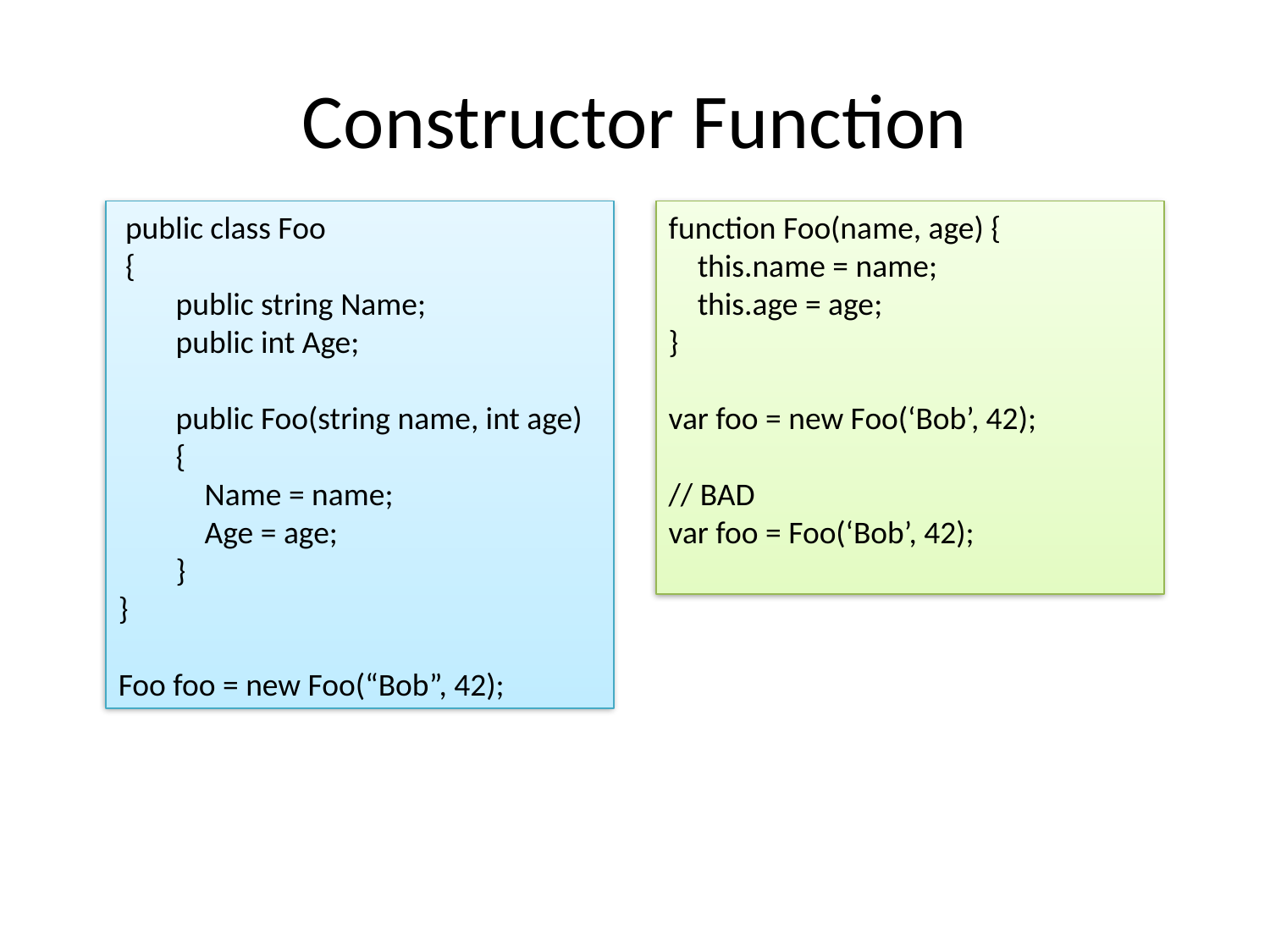

# Constructor Function
function Foo(name, age) {
    this.name = name;
    this.age = age;
}

var foo = new Foo(‘Bob’, 42);

// BAD
var foo = Foo(‘Bob’, 42);

 public class Foo
 {
        public string Name;
        public int Age;

        public Foo(string name, int age)
        {
            Name = name;
            Age = age;
        }
}

Foo foo = new Foo(“Bob”, 42);